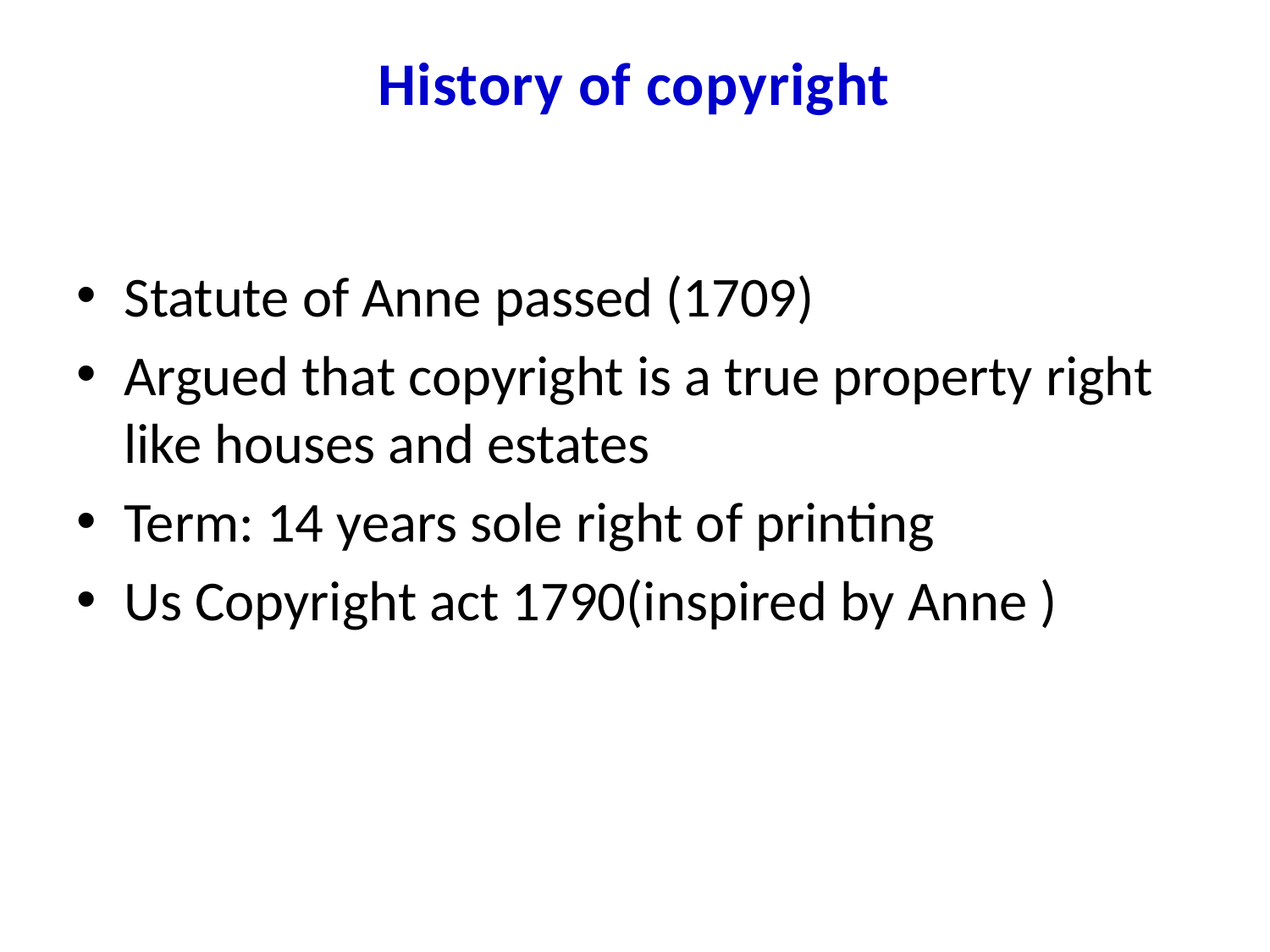

# History of copyright
Statute of Anne passed (1709)
Argued that copyright is a true property right like houses and estates
Term: 14 years sole right of printing
Us Copyright act 1790(inspired by Anne )